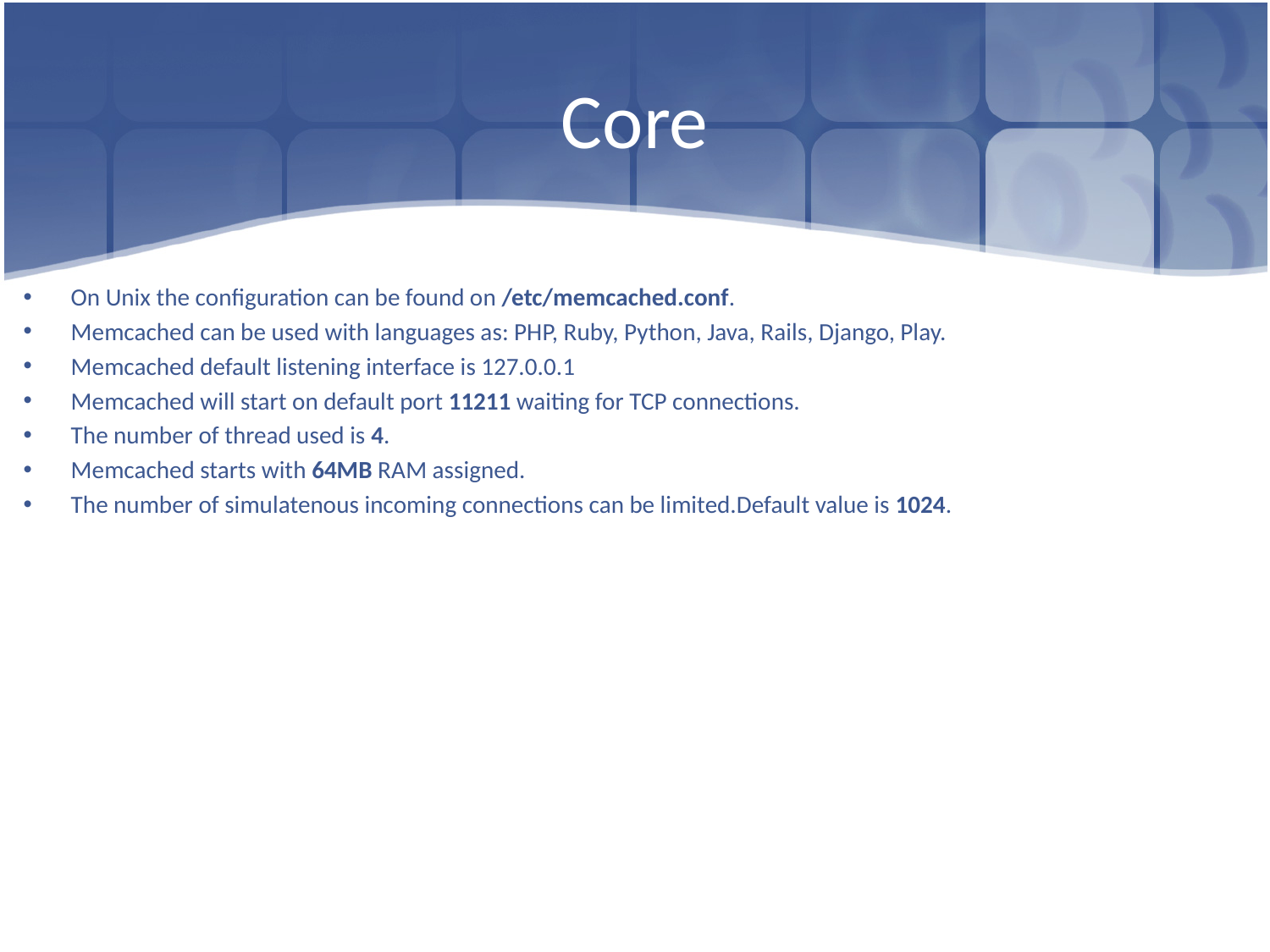

# Core
On Unix the configuration can be found on /etc/memcached.conf.
Memcached can be used with languages as: PHP, Ruby, Python, Java, Rails, Django, Play.
Memcached default listening interface is 127.0.0.1
Memcached will start on default port 11211 waiting for TCP connections.
The number of thread used is 4.
Memcached starts with 64MB RAM assigned.
The number of simulatenous incoming connections can be limited.Default value is 1024.